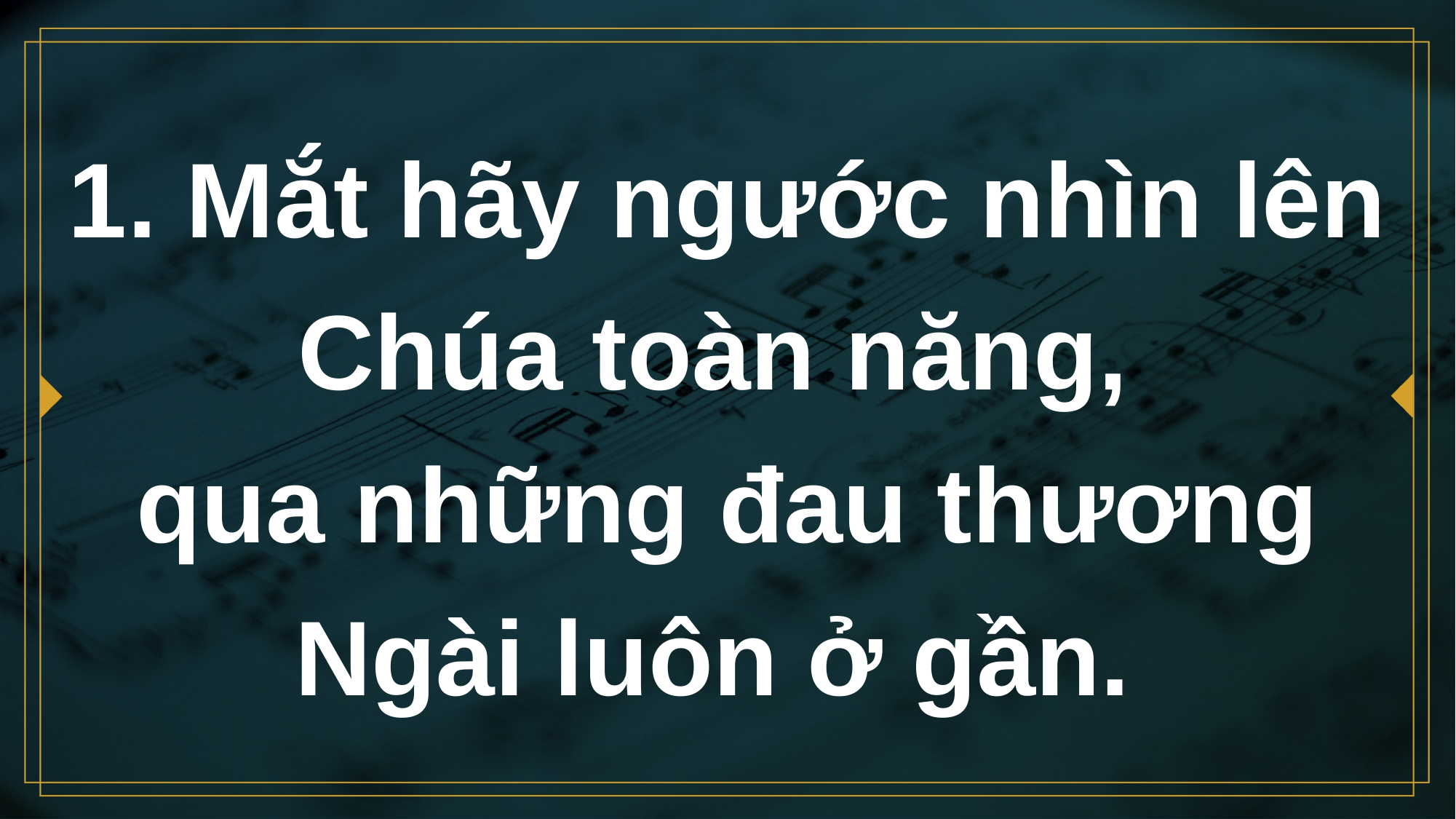

# 1. Mắt hãy ngước nhìn lên Chúa toàn năng,
qua những đau thương Ngài luôn ở gần.